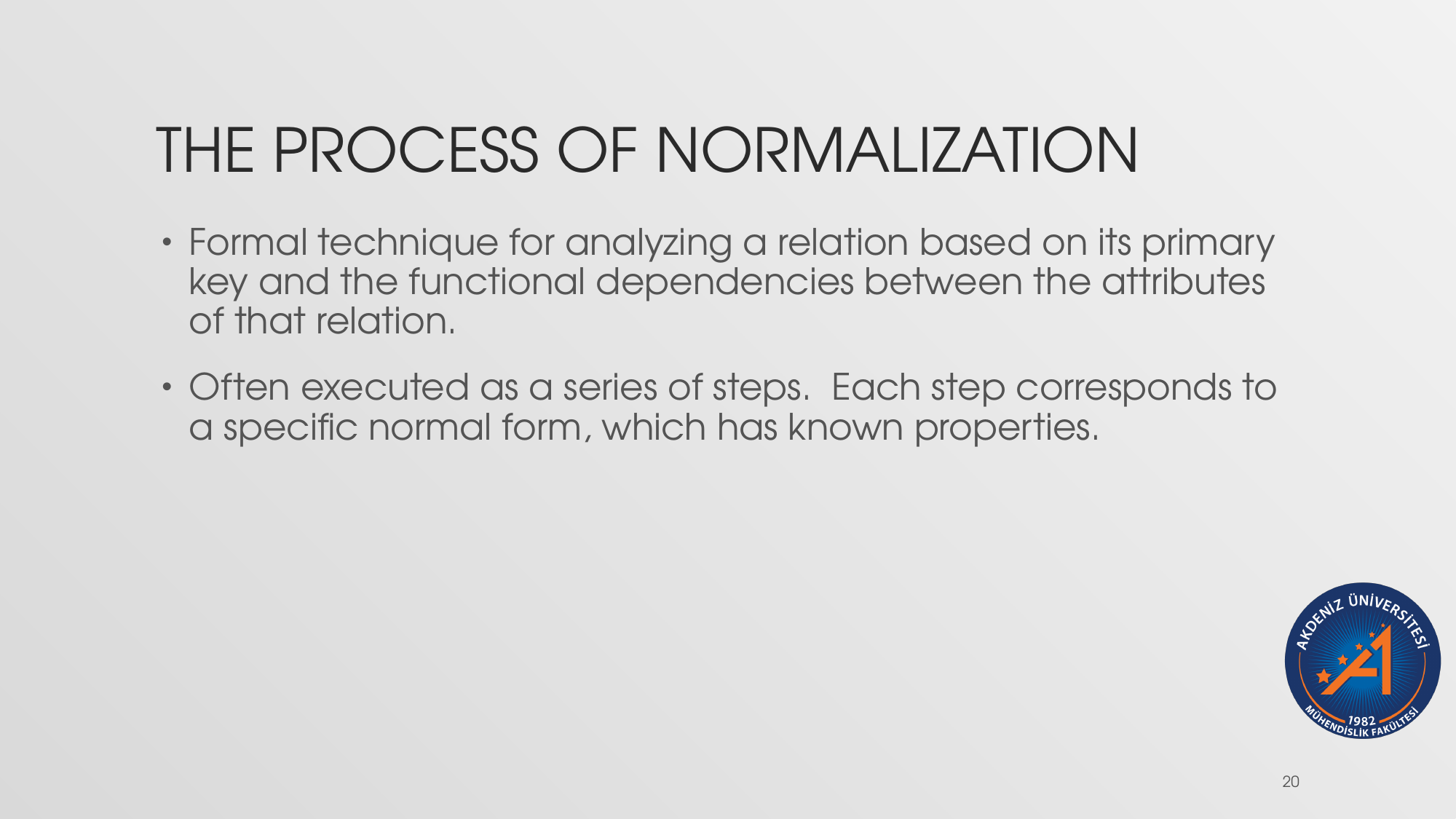

# The Process of Normalization
Formal technique for analyzing a relation based on its primary key and the functional dependencies between the attributes of that relation.
Often executed as a series of steps.  Each step corresponds to a specific normal form, which has known properties.
20